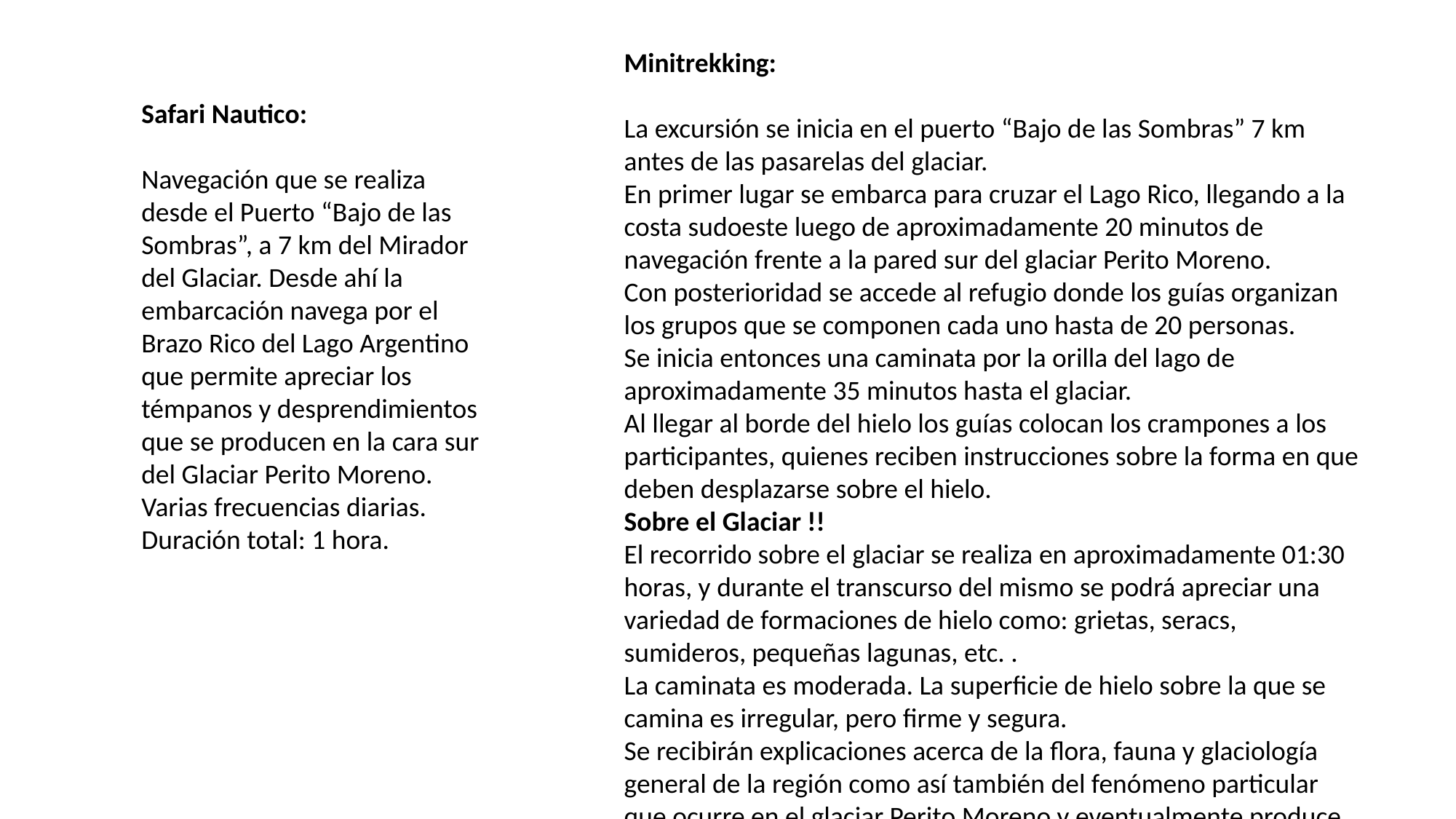

Minitrekking:

La excursión se inicia en el puerto “Bajo de las Sombras” 7 km antes de las pasarelas del glaciar.
En primer lugar se embarca para cruzar el Lago Rico, llegando a la costa sudoeste luego de aproximadamente 20 minutos de navegación frente a la pared sur del glaciar Perito Moreno.
Con posterioridad se accede al refugio donde los guías organizan los grupos que se componen cada uno hasta de 20 personas.
Se inicia entonces una caminata por la orilla del lago de aproximadamente 35 minutos hasta el glaciar.
Al llegar al borde del hielo los guías colocan los crampones a los participantes, quienes reciben instrucciones sobre la forma en que deben desplazarse sobre el hielo.
Sobre el Glaciar !!
El recorrido sobre el glaciar se realiza en aproximadamente 01:30 horas, y durante el transcurso del mismo se podrá apreciar una variedad de formaciones de hielo como: grietas, seracs, sumideros, pequeñas lagunas, etc. .
La caminata es moderada. La superficie de hielo sobre la que se camina es irregular, pero firme y segura.
Se recibirán explicaciones acerca de la flora, fauna y glaciología general de la región como así también del fenómeno particular que ocurre en el glaciar Perito Moreno y eventualmente produce su ruptura.
Al finalizar el paseo, se regresa al refugio atravesando el exuberante bosque magallánico, para luego tomar el catamarán de regreso al Puerto Bajo de Las Sombras.

Safari Nautico:

Navegación que se realiza desde el Puerto “Bajo de las Sombras”, a 7 km del Mirador del Glaciar. Desde ahí la embarcación navega por el Brazo Rico del Lago Argentino que permite apreciar los témpanos y desprendimientos que se producen en la cara sur del Glaciar Perito Moreno. Varias frecuencias diarias.
Duración total: 1 hora.